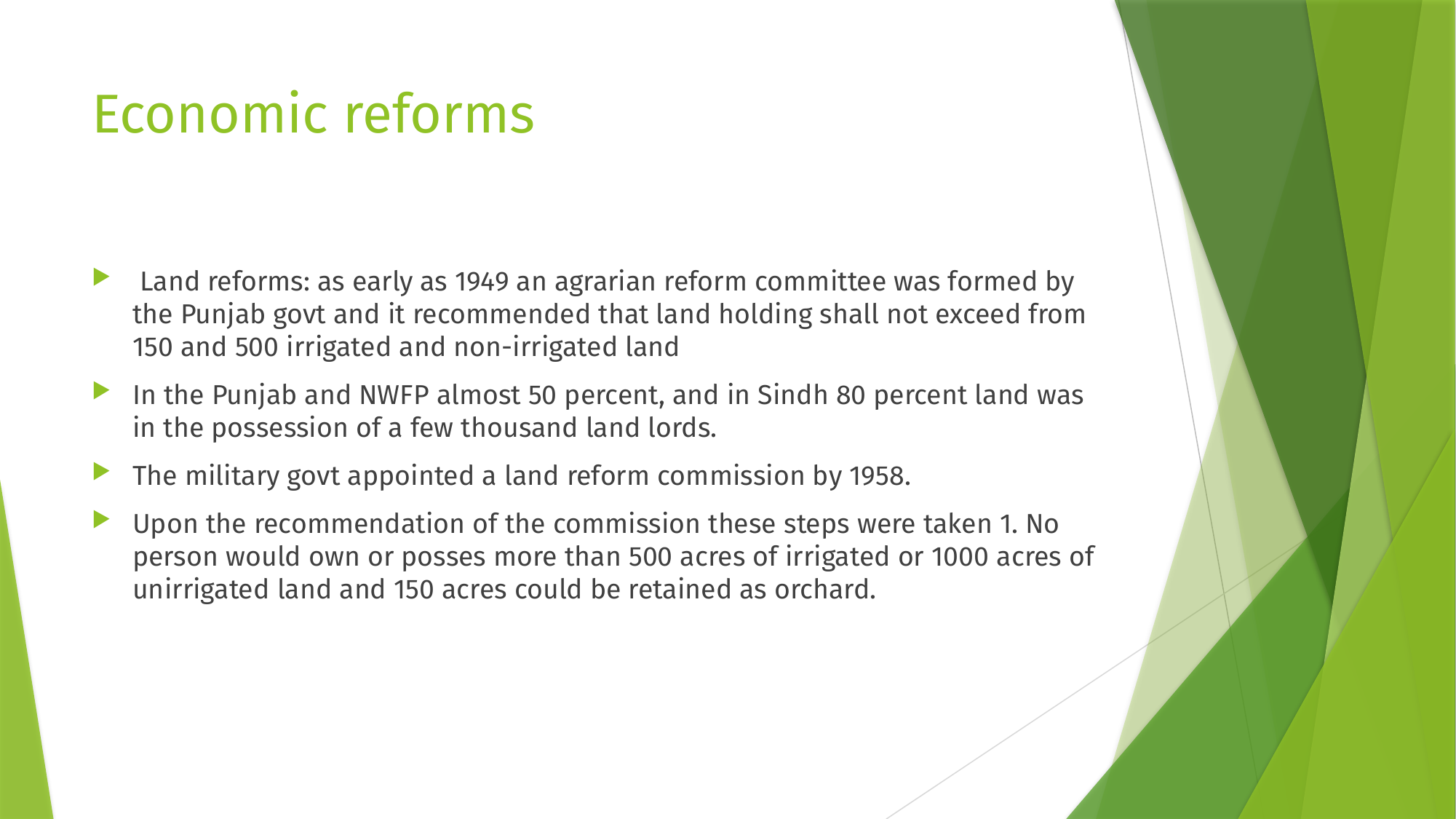

# Economic reforms
 Land reforms: as early as 1949 an agrarian reform committee was formed by the Punjab govt and it recommended that land holding shall not exceed from 150 and 500 irrigated and non-irrigated land
In the Punjab and NWFP almost 50 percent, and in Sindh 80 percent land was in the possession of a few thousand land lords.
The military govt appointed a land reform commission by 1958.
Upon the recommendation of the commission these steps were taken 1. No person would own or posses more than 500 acres of irrigated or 1000 acres of unirrigated land and 150 acres could be retained as orchard.